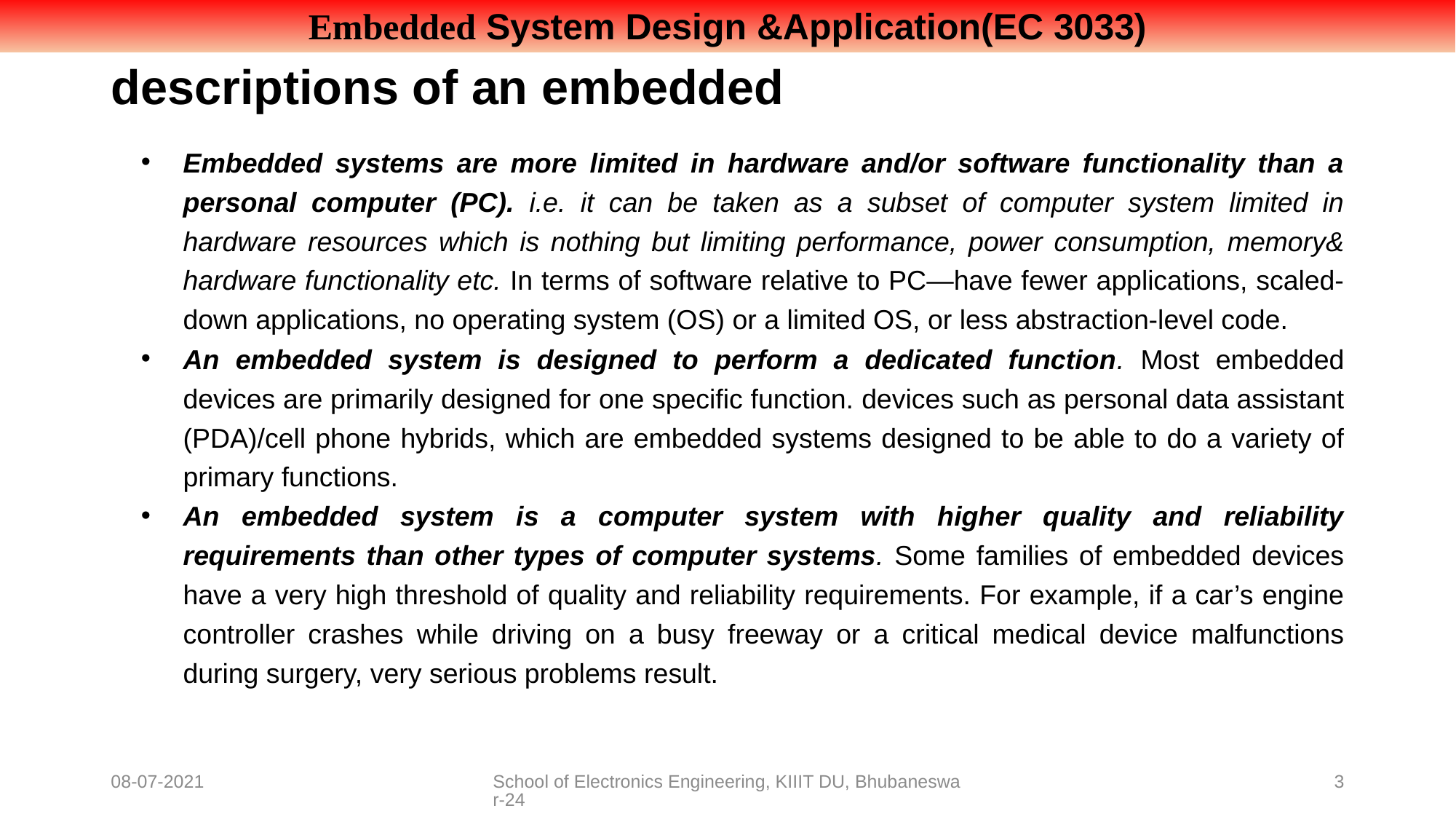

# descriptions of an embedded
Embedded systems are more limited in hardware and/or software functionality than a personal computer (PC). i.e. it can be taken as a subset of computer system limited in hardware resources which is nothing but limiting performance, power consumption, memory& hardware functionality etc. In terms of software relative to PC—have fewer applications, scaled-down applications, no operating system (OS) or a limited OS, or less abstraction-level code.
An embedded system is designed to perform a dedicated function. Most embedded devices are primarily designed for one specific function. devices such as personal data assistant (PDA)/cell phone hybrids, which are embedded systems designed to be able to do a variety of primary functions.
An embedded system is a computer system with higher quality and reliability requirements than other types of computer systems. Some families of embedded devices have a very high threshold of quality and reliability requirements. For example, if a car’s engine controller crashes while driving on a busy freeway or a critical medical device malfunctions during surgery, very serious problems result.
08-07-2021
School of Electronics Engineering, KIIIT DU, Bhubaneswar-24
3